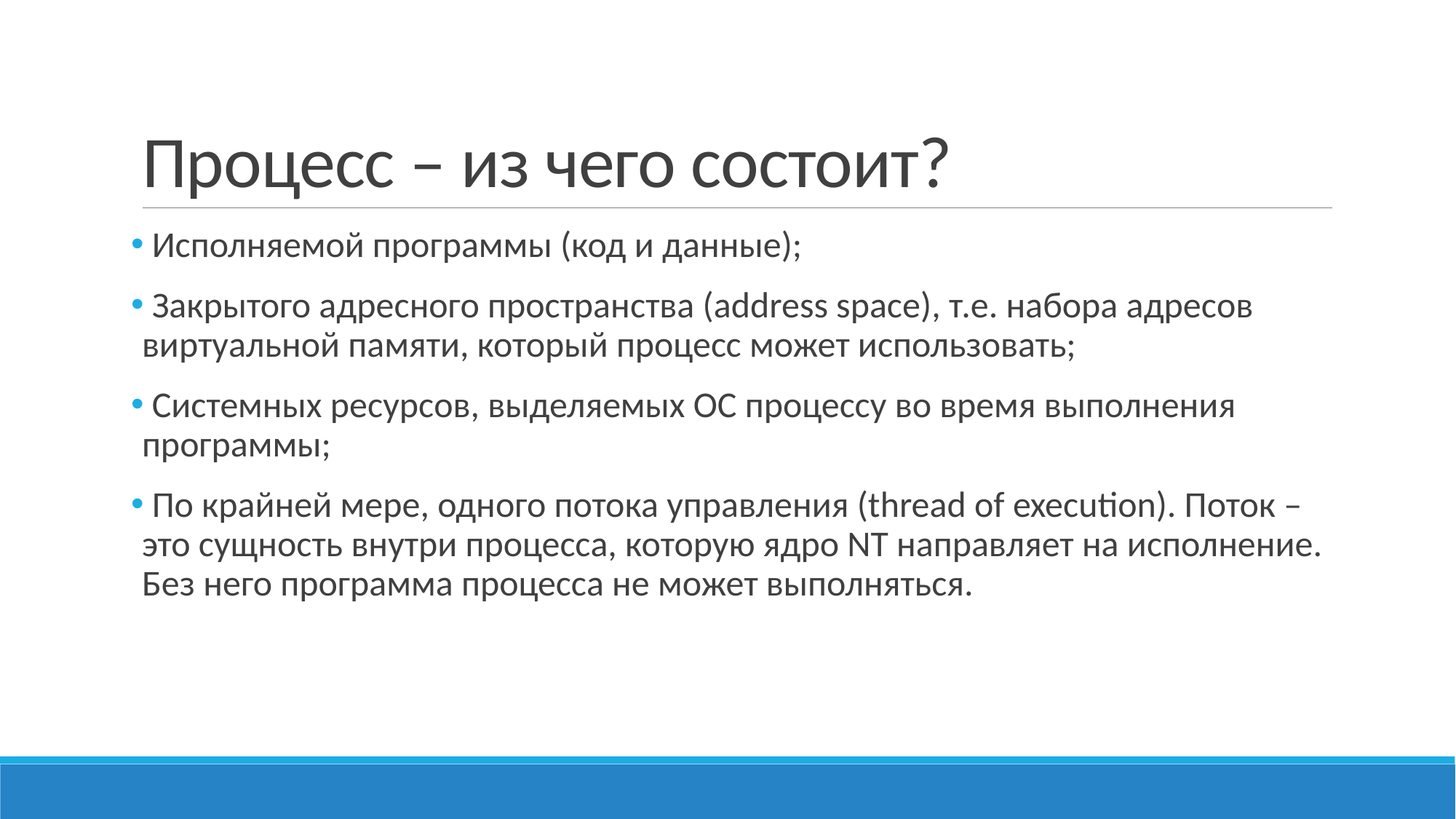

# Процесс – из чего состоит?
 Исполняемой программы (код и данные);
 Закрытого адресного пространства (address space), т.е. набора адресов виртуальной памяти, который процесс может использовать;
 Системных ресурсов, выделяемых ОС процессу во время выполнения программы;
 По крайней мере, одного потока управления (thread of execution). Поток – это сущность внутри процесса, которую ядро NT направляет на исполнение. Без него программа процесса не может выполняться.